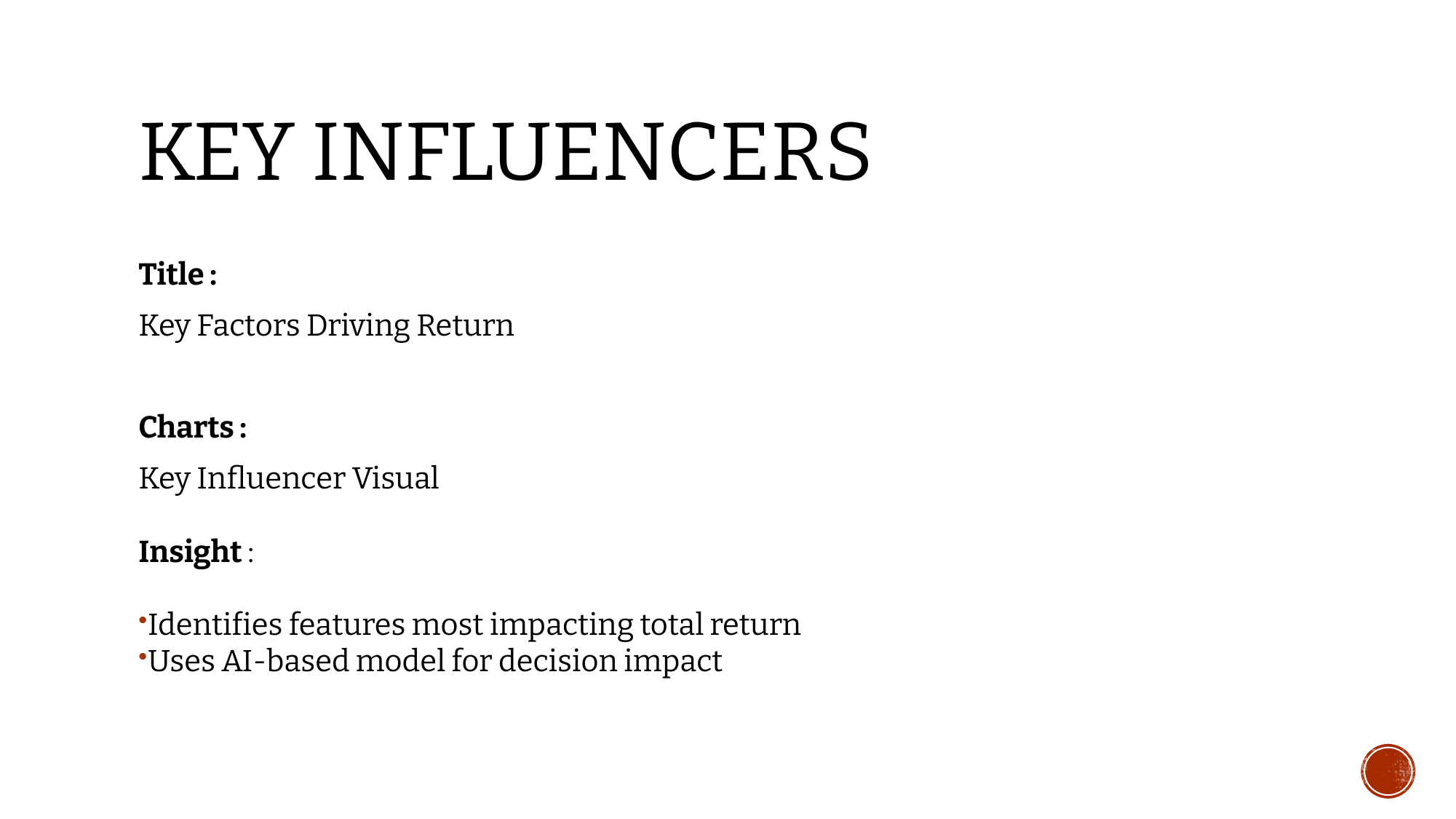

# Key Influencers
Title :
Key Factors Driving Return

Charts :
Key Influencer Visual

Insight :

Identifies features most impacting total return
Uses AI-based model for decision impact